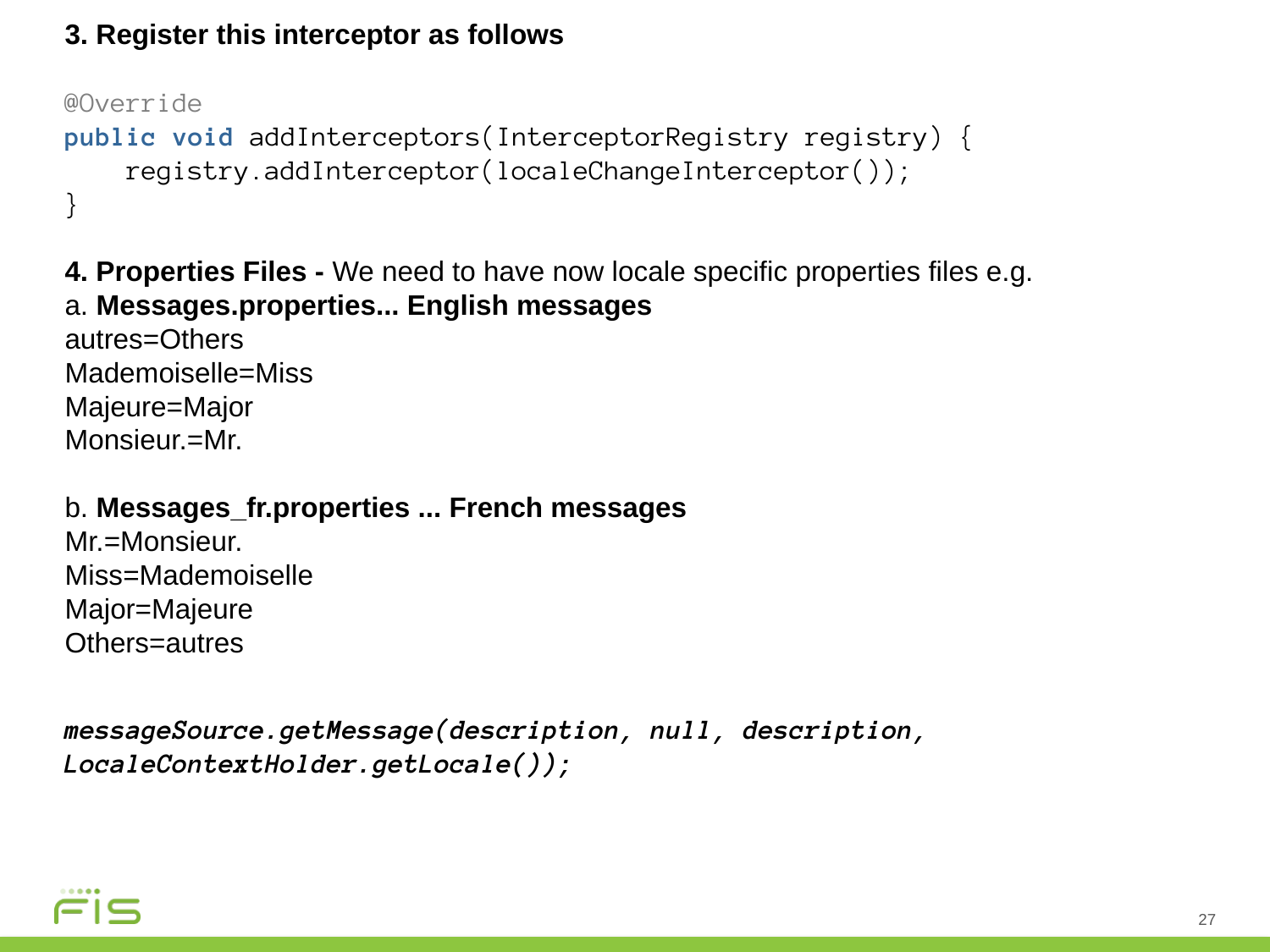

3. Register this interceptor as follows

@Override
public void addInterceptors(InterceptorRegistry registry) {
    registry.addInterceptor(localeChangeInterceptor());
}

4. Properties Files - We need to have now locale specific properties files e.g.
a. Messages.properties... English messages
autres=Others
Mademoiselle=Miss
Majeure=Major
Monsieur.=Mr.

b. Messages_fr.properties ... French messages
Mr.=Monsieur.
Miss=Mademoiselle
Major=Majeure
Others=autres

messageSource.getMessage(description, null, description, LocaleContextHolder.getLocale());

27